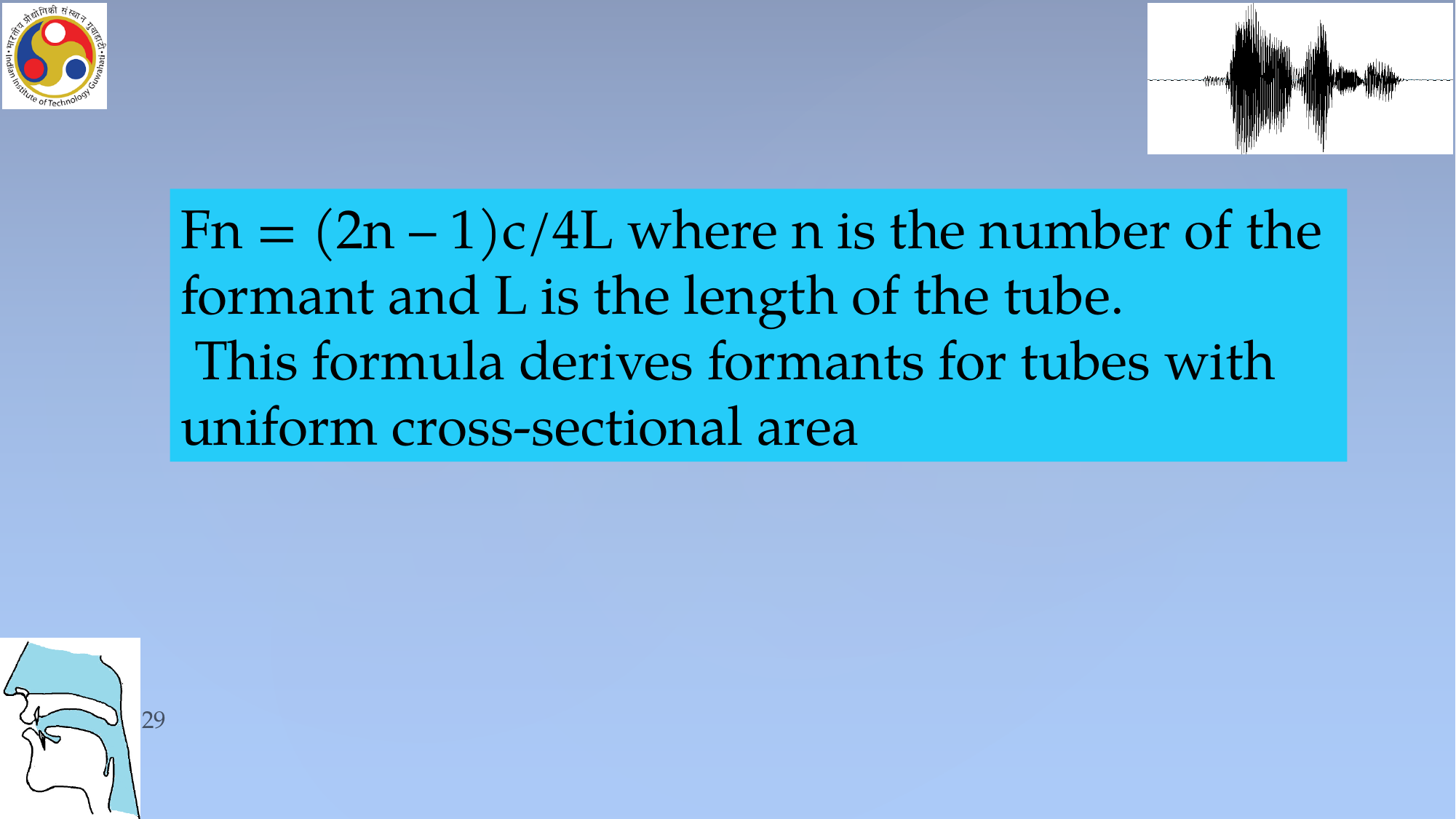

Fn = (2n – 1)c/4L where n is the number of the formant and L is the length of the tube.
 This formula derives formants for tubes with uniform cross-sectional area
29